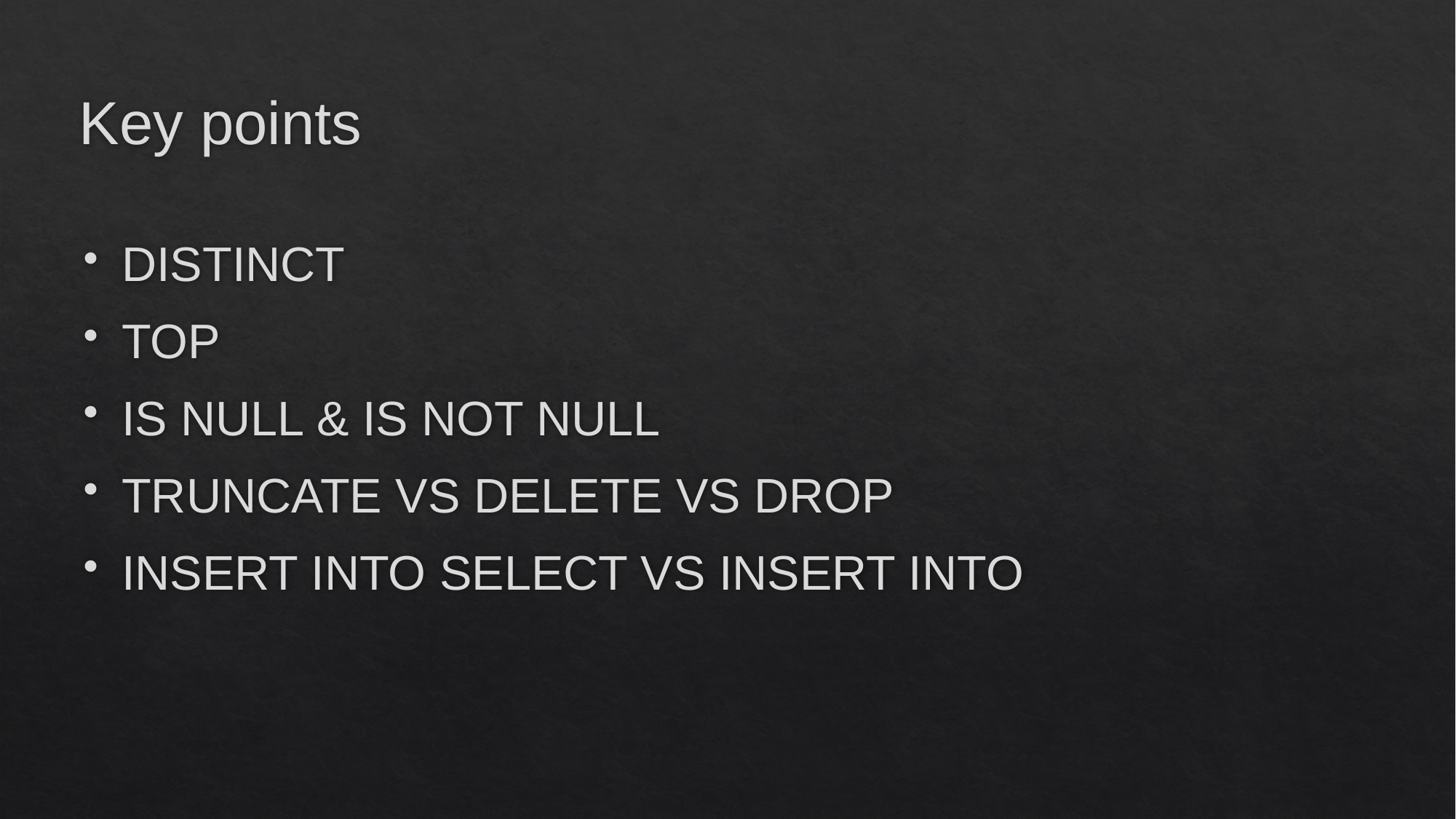

# Key points
DISTINCT
TOP
IS NULL & IS NOT NULL
TRUNCATE VS DELETE VS DROP
INSERT INTO SELECT VS INSERT INTO